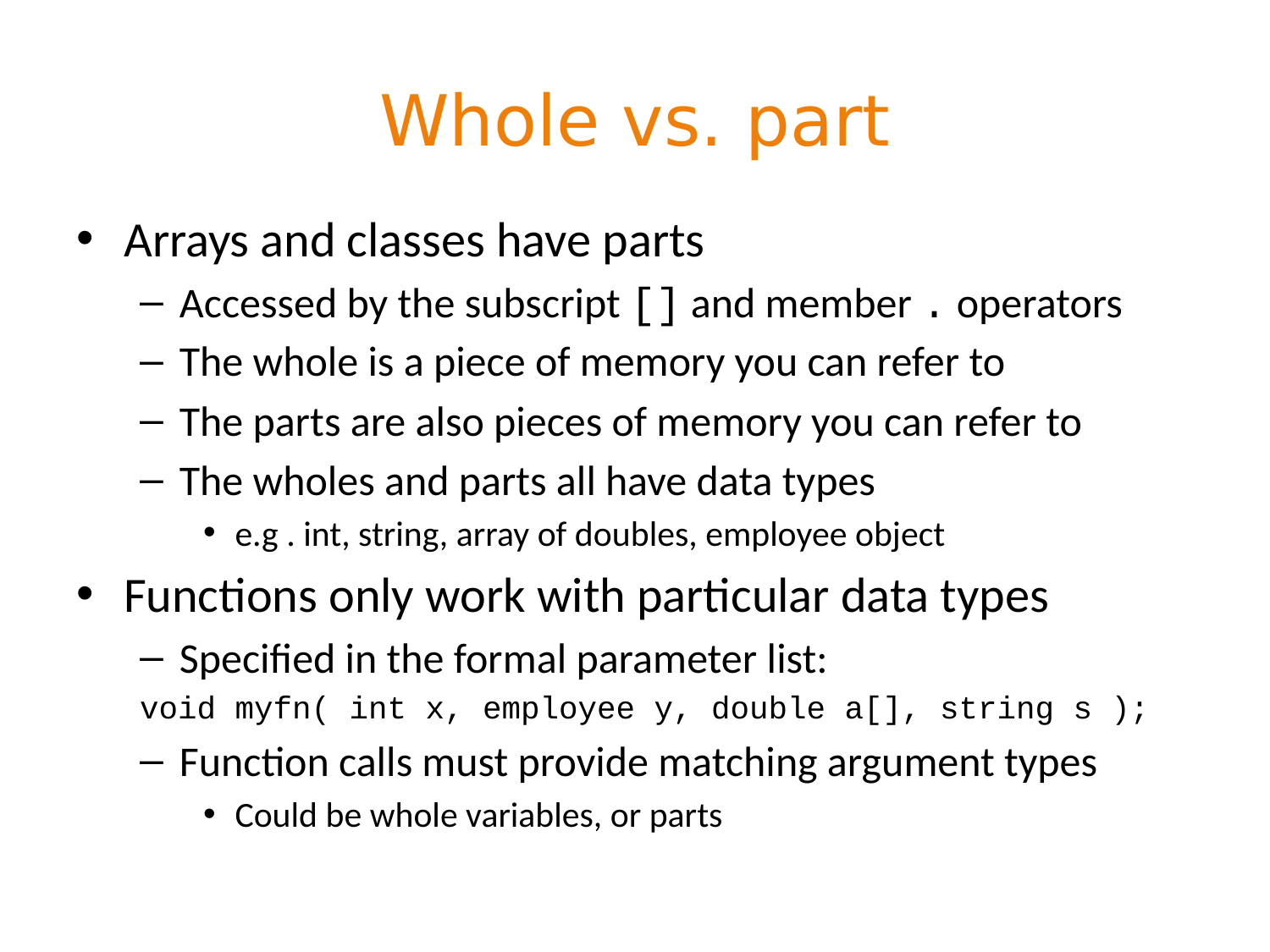

# Whole vs. part
Arrays and classes have parts
Accessed by the subscript [] and member . operators
The whole is a piece of memory you can refer to
The parts are also pieces of memory you can refer to
The wholes and parts all have data types
e.g . int, string, array of doubles, employee object
Functions only work with particular data types
Specified in the formal parameter list:
void myfn( int x, employee y, double a[], string s );
Function calls must provide matching argument types
Could be whole variables, or parts